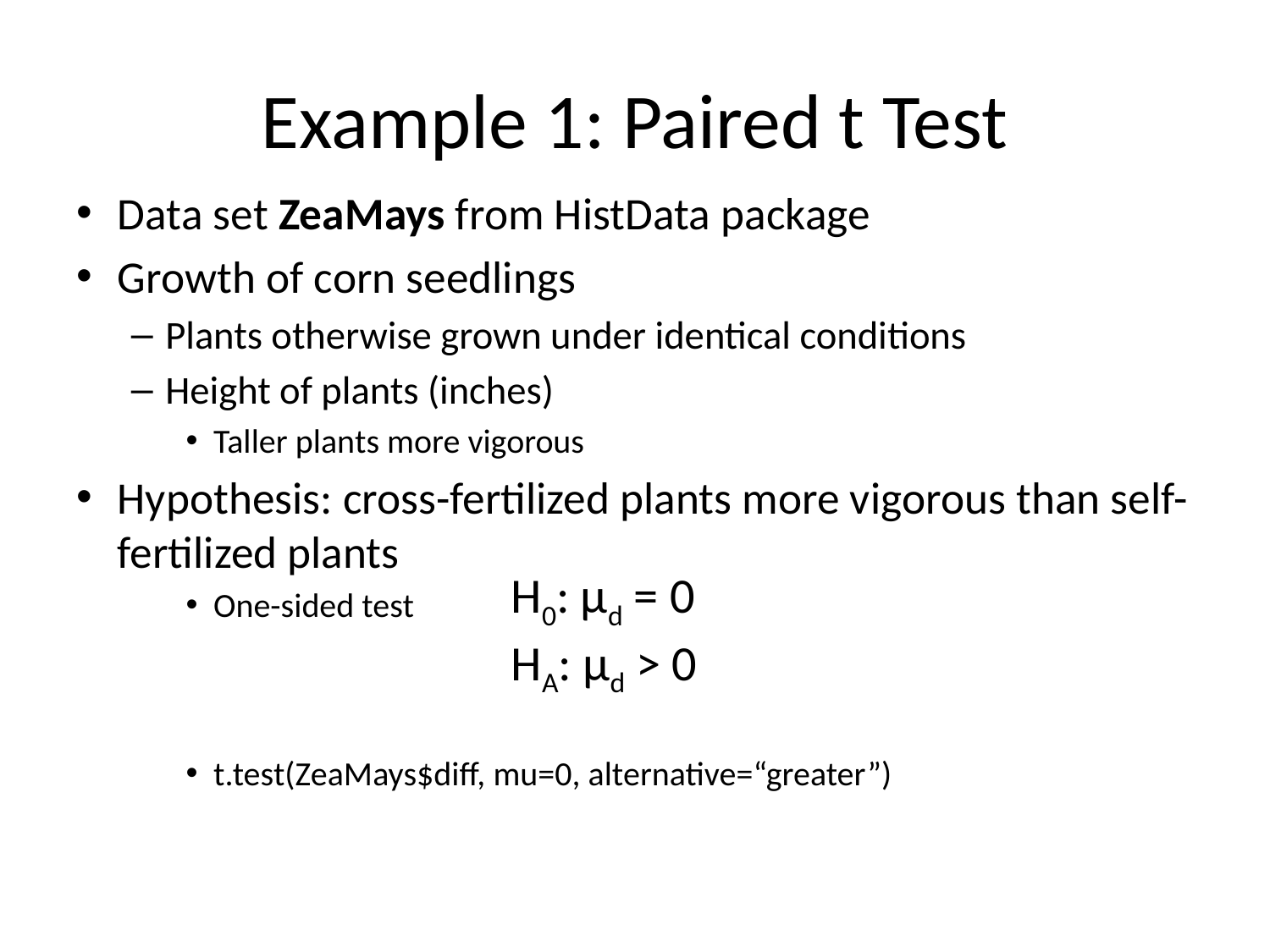

# Example 1: Paired t Test
Data set ZeaMays from HistData package
Growth of corn seedlings
Plants otherwise grown under identical conditions
Height of plants (inches)
Taller plants more vigorous
Hypothesis: cross-fertilized plants more vigorous than self-fertilized plants
One-sided test

t.test(ZeaMays$diff, mu=0, alternative=“greater”)
H0: μd = 0
HA: μd > 0